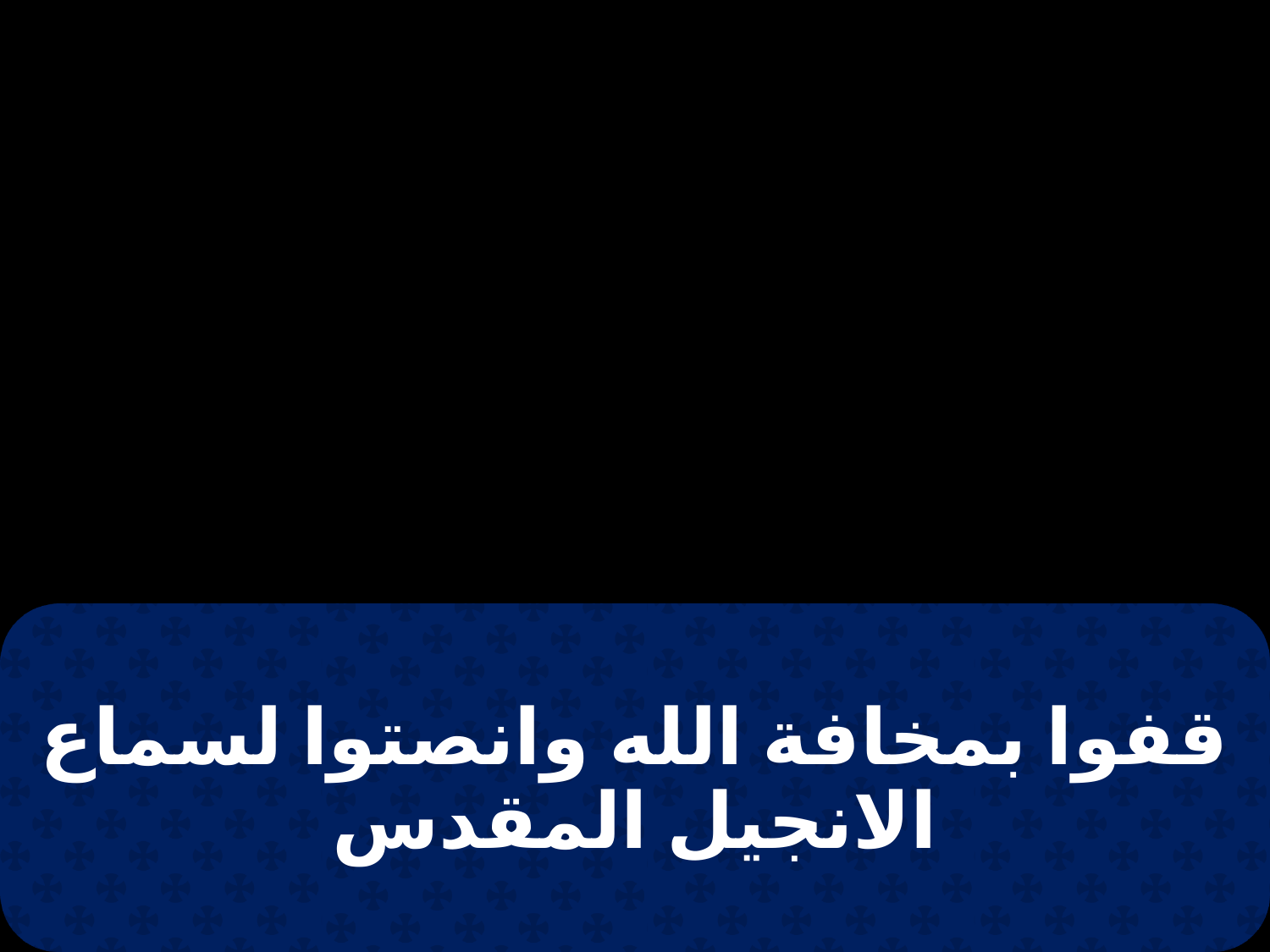

# قفوا بمخافة الله وانصتوا لسماع الانجيل المقدس